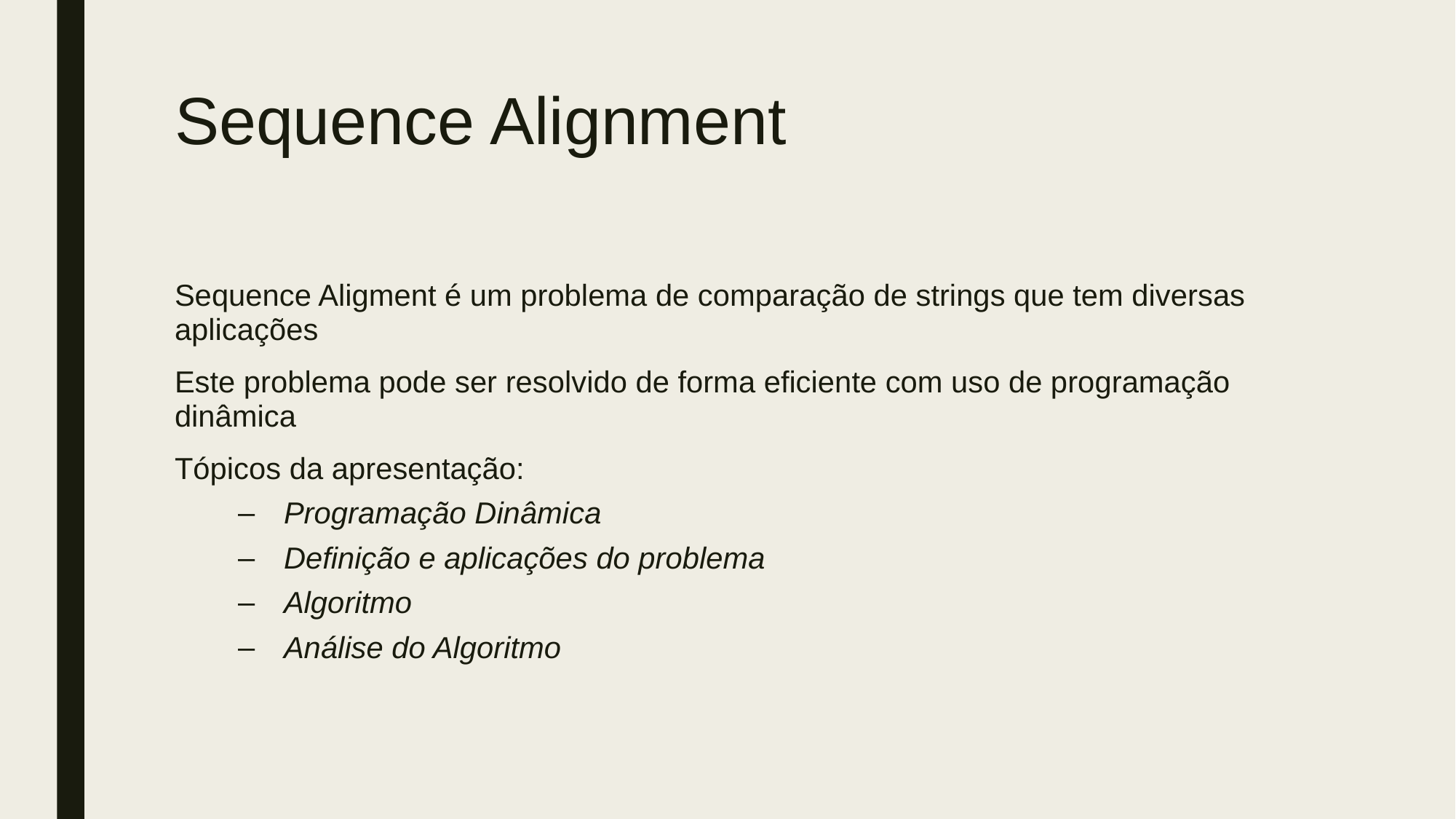

# Sequence Alignment
Sequence Aligment é um problema de comparação de strings que tem diversas aplicações
Este problema pode ser resolvido de forma eficiente com uso de programação dinâmica
Tópicos da apresentação:
Programação Dinâmica
Definição e aplicações do problema
Algoritmo
Análise do Algoritmo